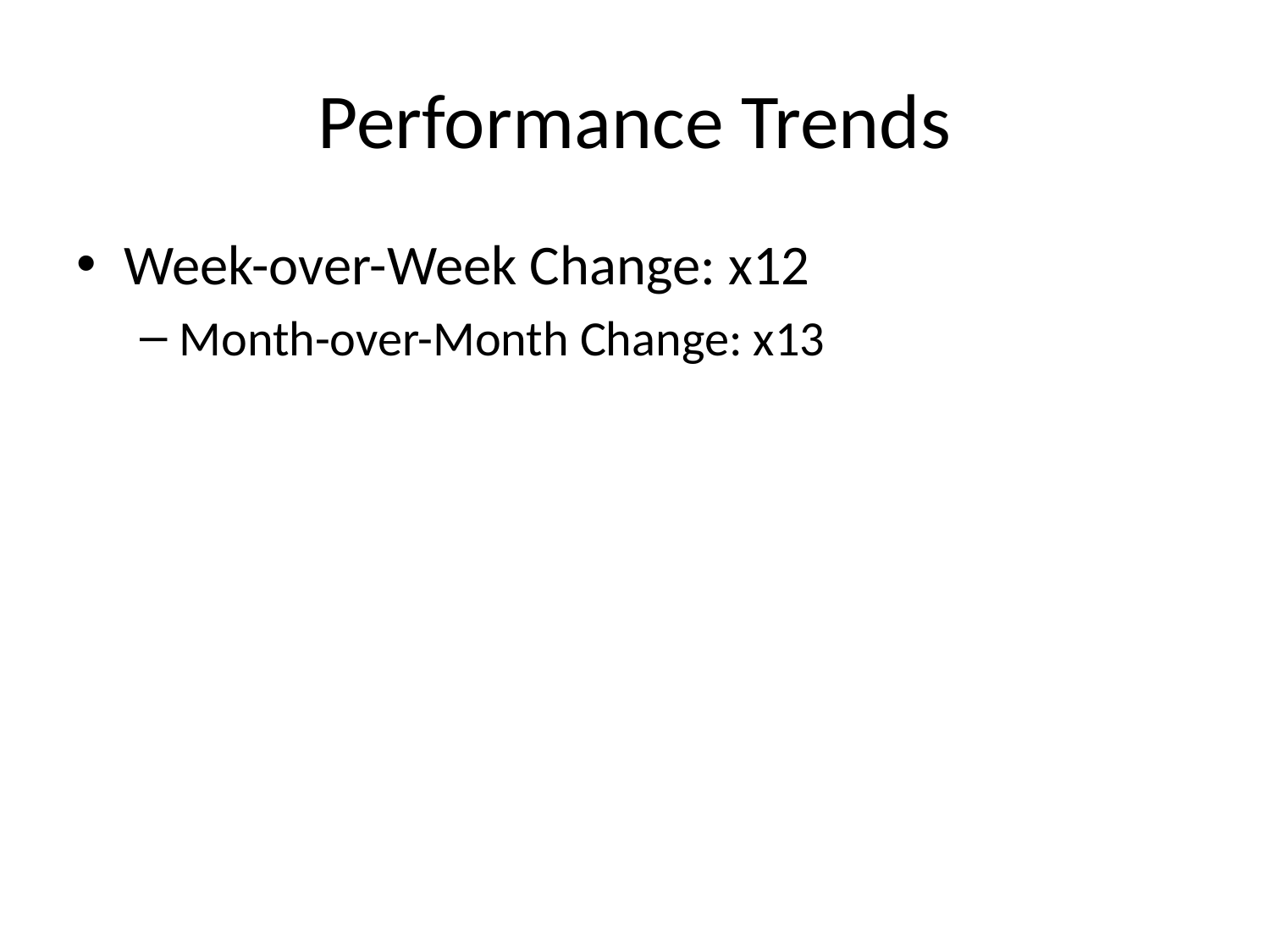

# Performance Trends
Week-over-Week Change: x12
Month-over-Month Change: x13